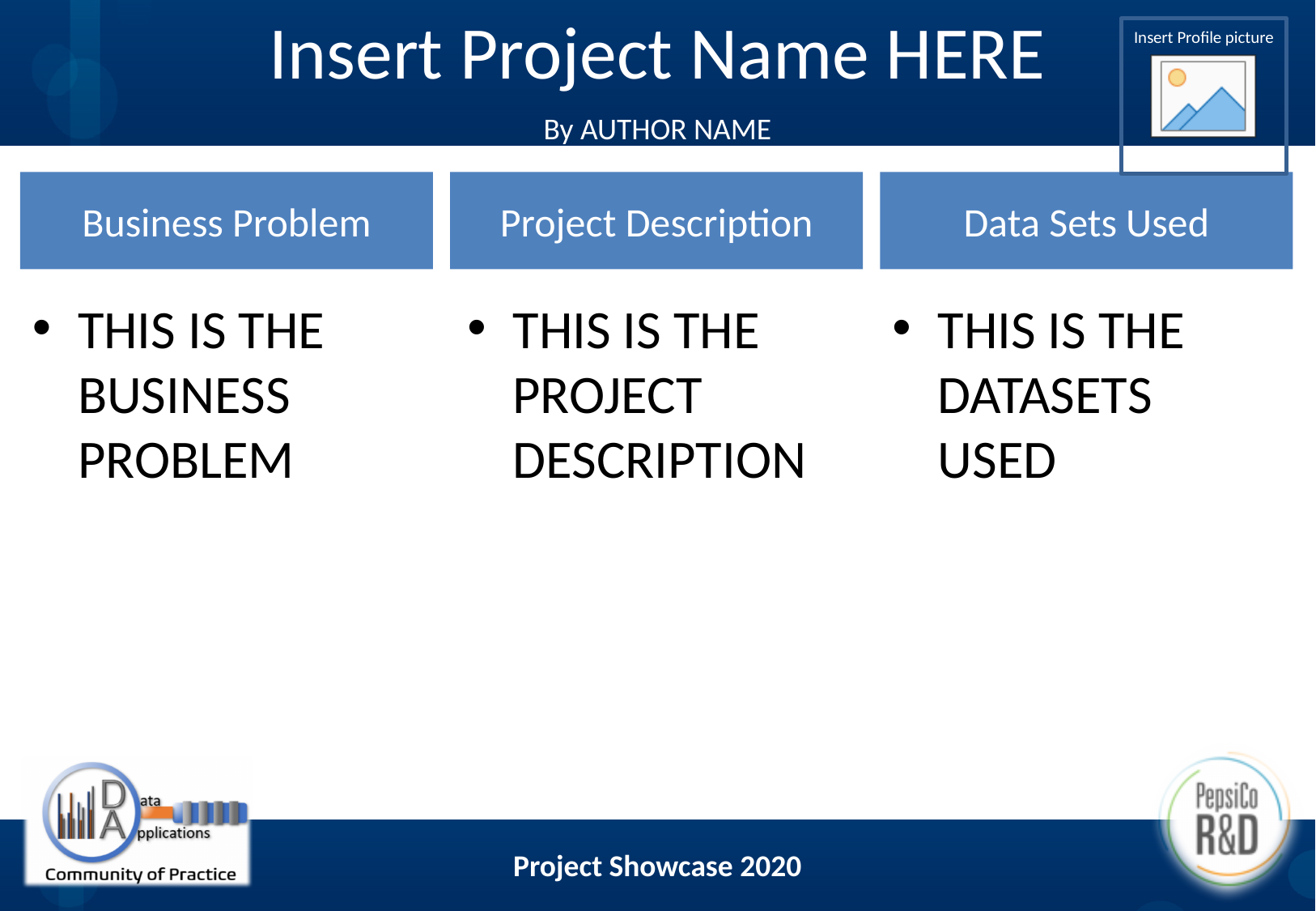

# Insert Project Name HERE

By AUTHOR NAME
THIS IS THE BUSINESS PROBLEM
THIS IS THE PROJECT DESCRIPTION
THIS IS THE DATASETS USED
Project Showcase 2020